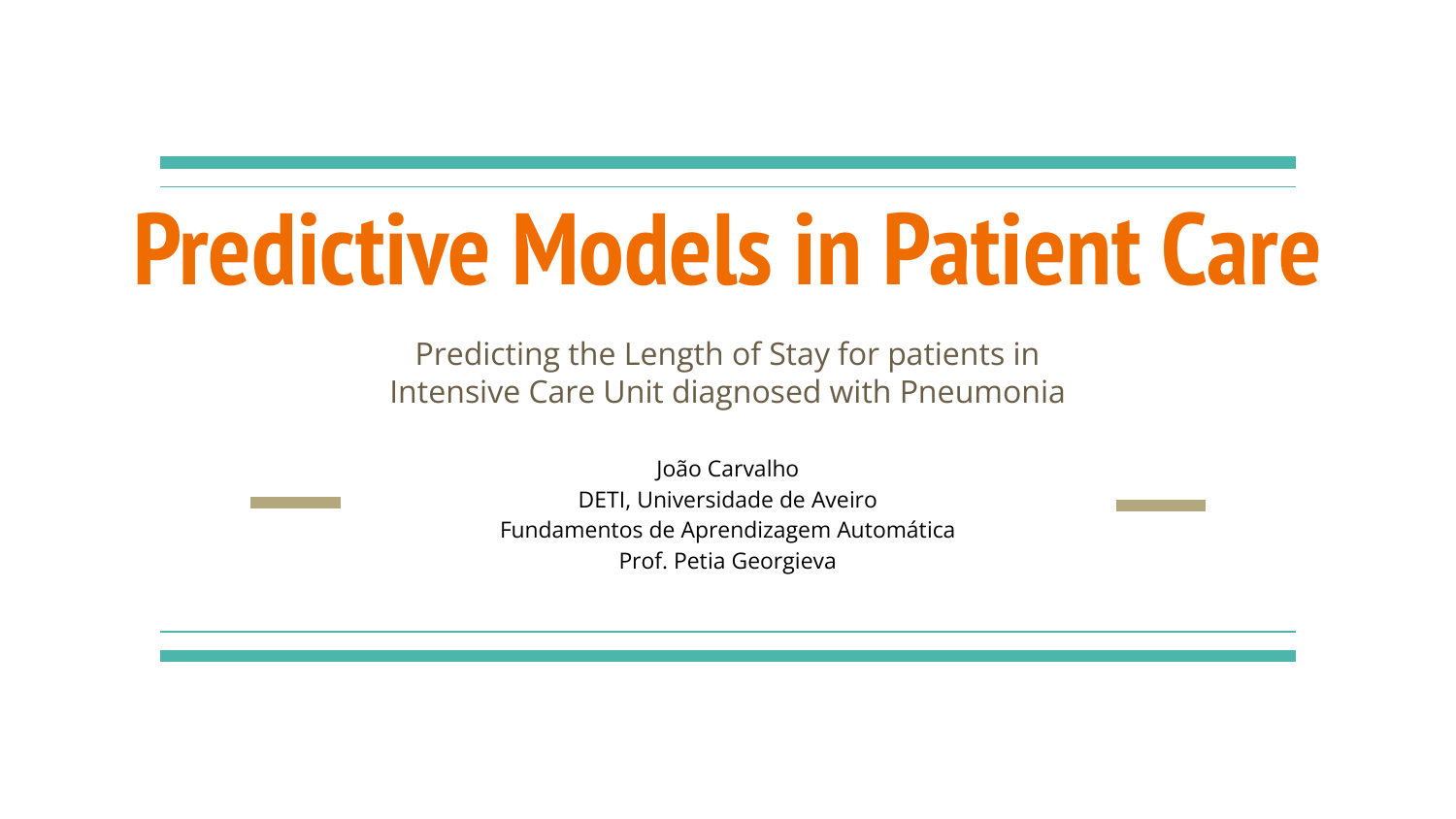

# Predictive Models in Patient Care
Predicting the Length of Stay for patients in Intensive Care Unit diagnosed with Pneumonia
João Carvalho
DETI, Universidade de Aveiro
Fundamentos de Aprendizagem Automática
Prof. Petia Georgieva